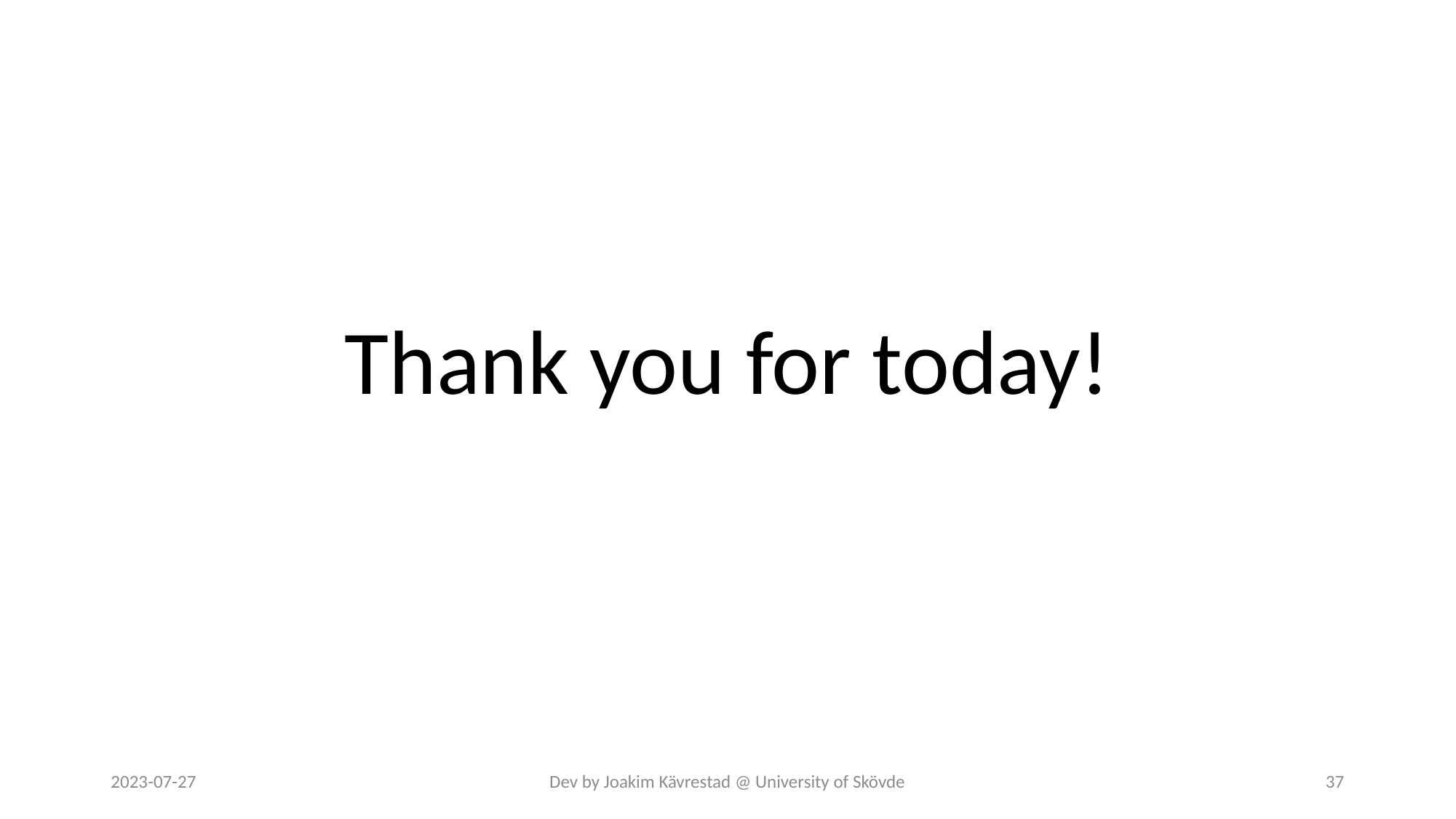

# Thank you for today!

2023-07-27
Dev by Joakim Kävrestad @ University of Skövde
37